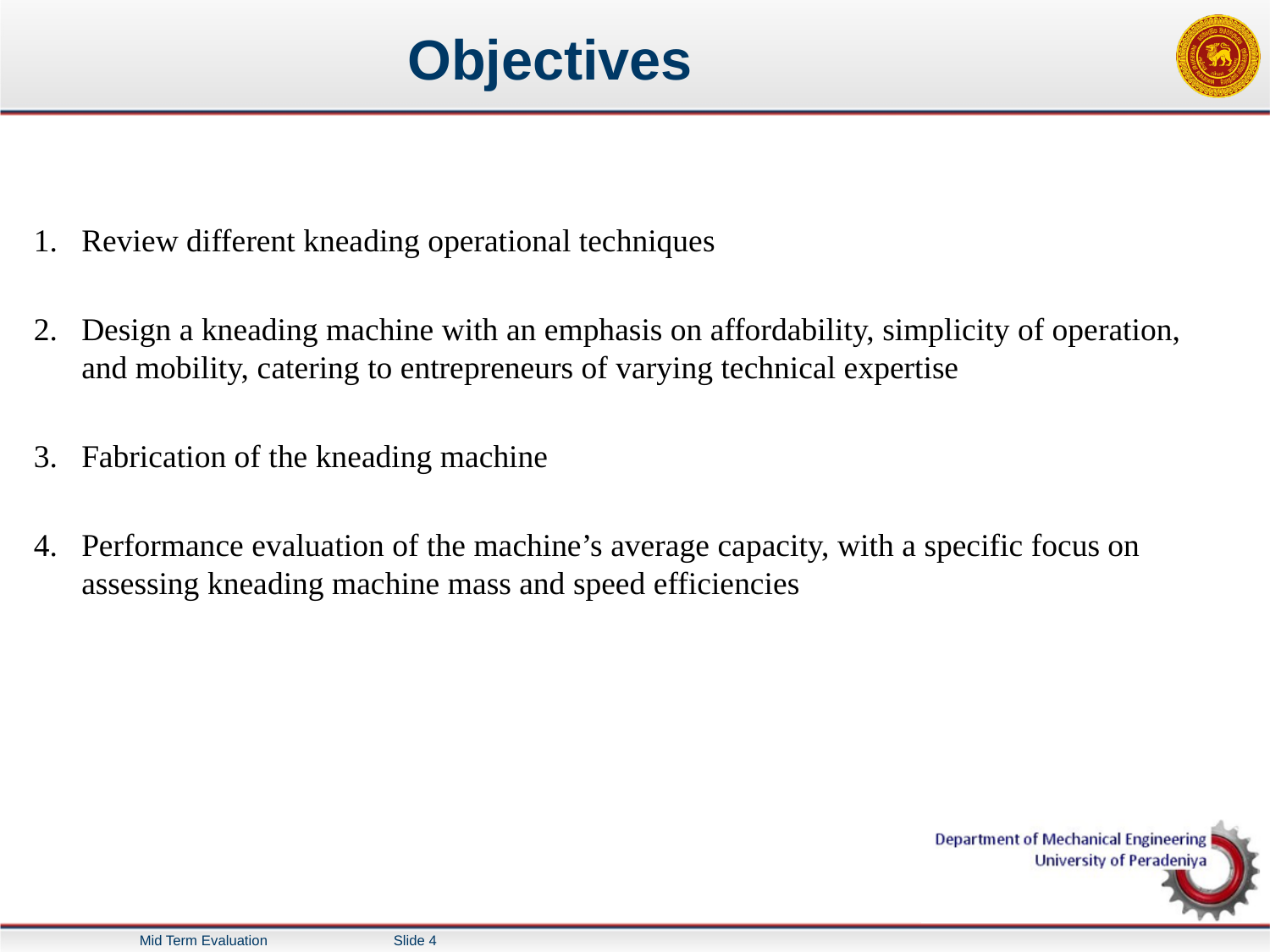

# Objectives

Review different kneading operational techniques

Design a kneading machine with an emphasis on affordability, simplicity of operation, and mobility, catering to entrepreneurs of varying technical expertise

Fabrication of the kneading machine

Performance evaluation of the machine’s average capacity, with a specific focus on assessing kneading machine mass and speed efficiencies